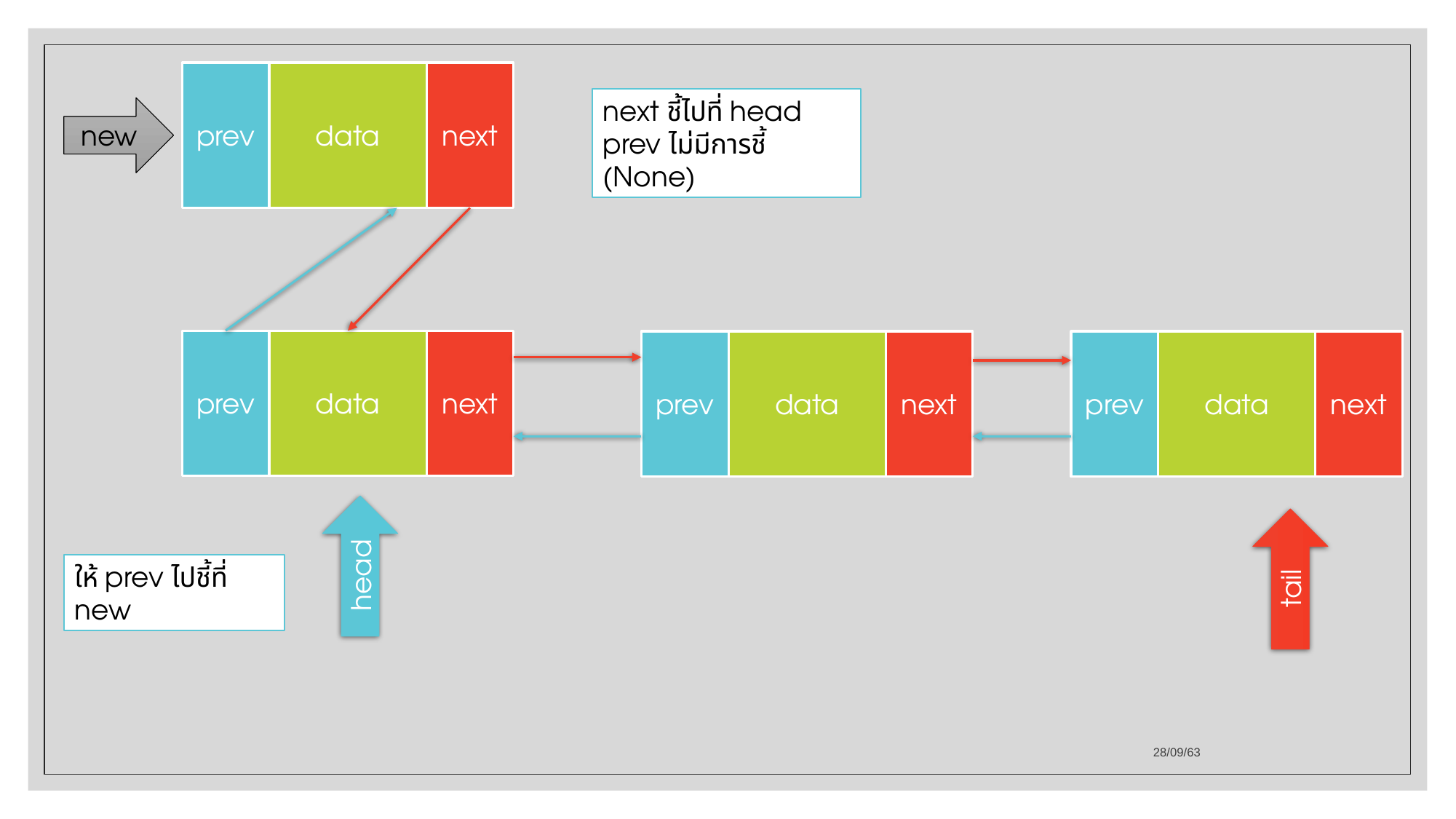

prev
data
next
next ชี้ไปที่ head
prev ไม่มีการชี้ (None)
new
prev
data
next
prev
data
next
prev
data
next
head
tail
ให้ prev ไปชี้ที่ new
28/09/63